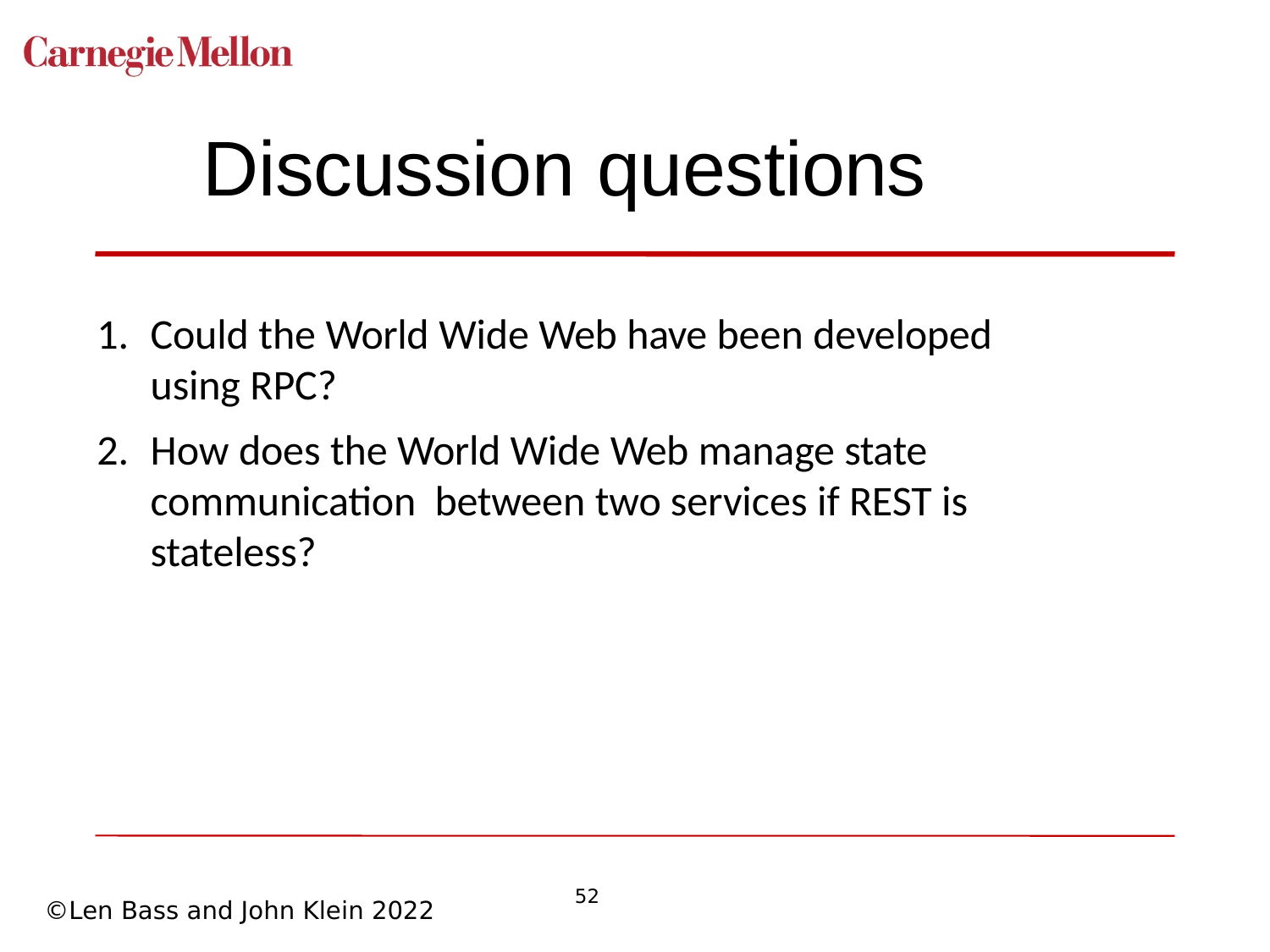

# Discussion questions
Could the World Wide Web have been developed using RPC?
How does the World Wide Web manage state communication  between two services if REST is stateless?
52